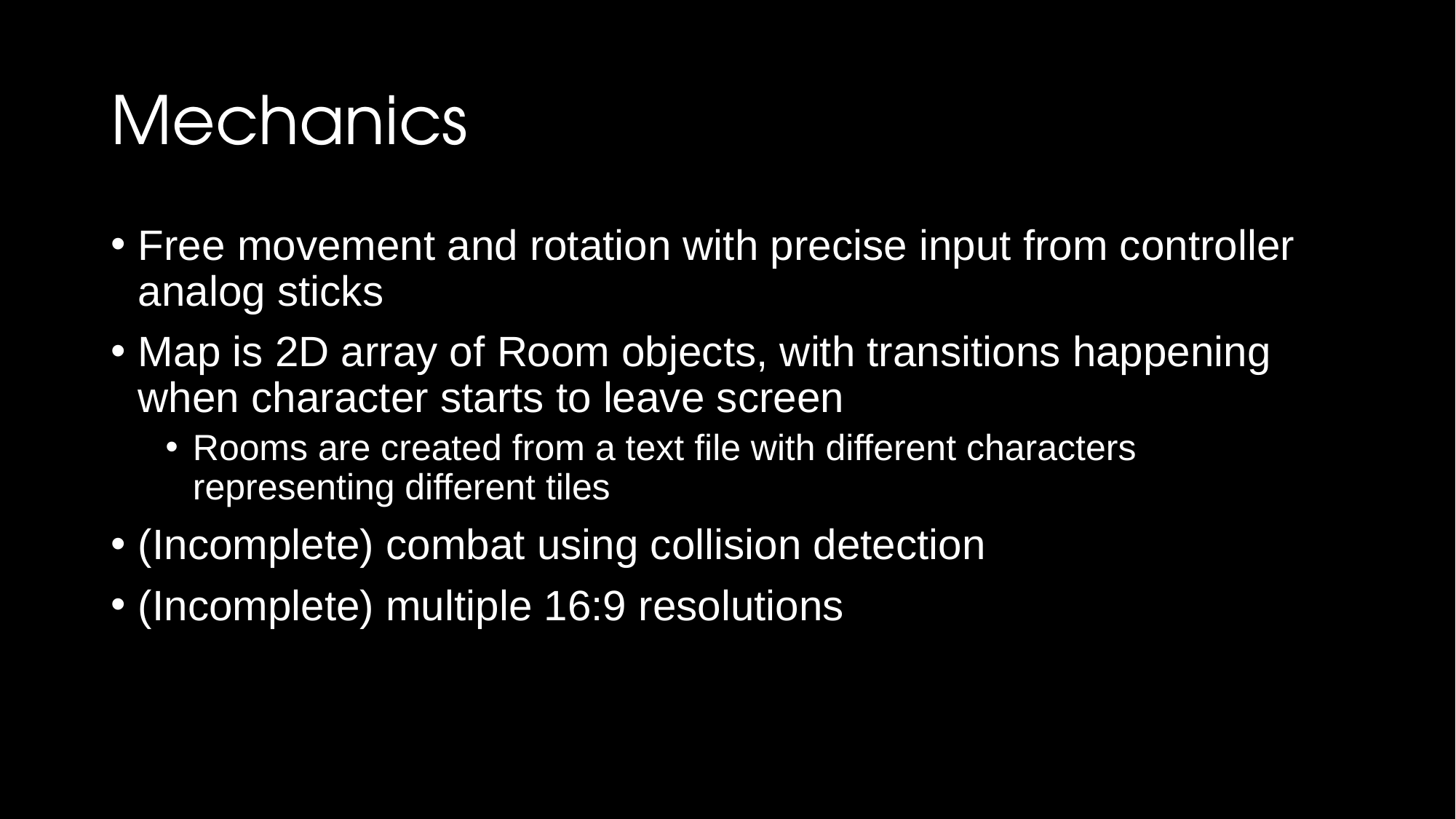

# Mechanics
Free movement and rotation with precise input from controller analog sticks
Map is 2D array of Room objects, with transitions happening when character starts to leave screen
Rooms are created from a text file with different characters representing different tiles
(Incomplete) combat using collision detection
(Incomplete) multiple 16:9 resolutions